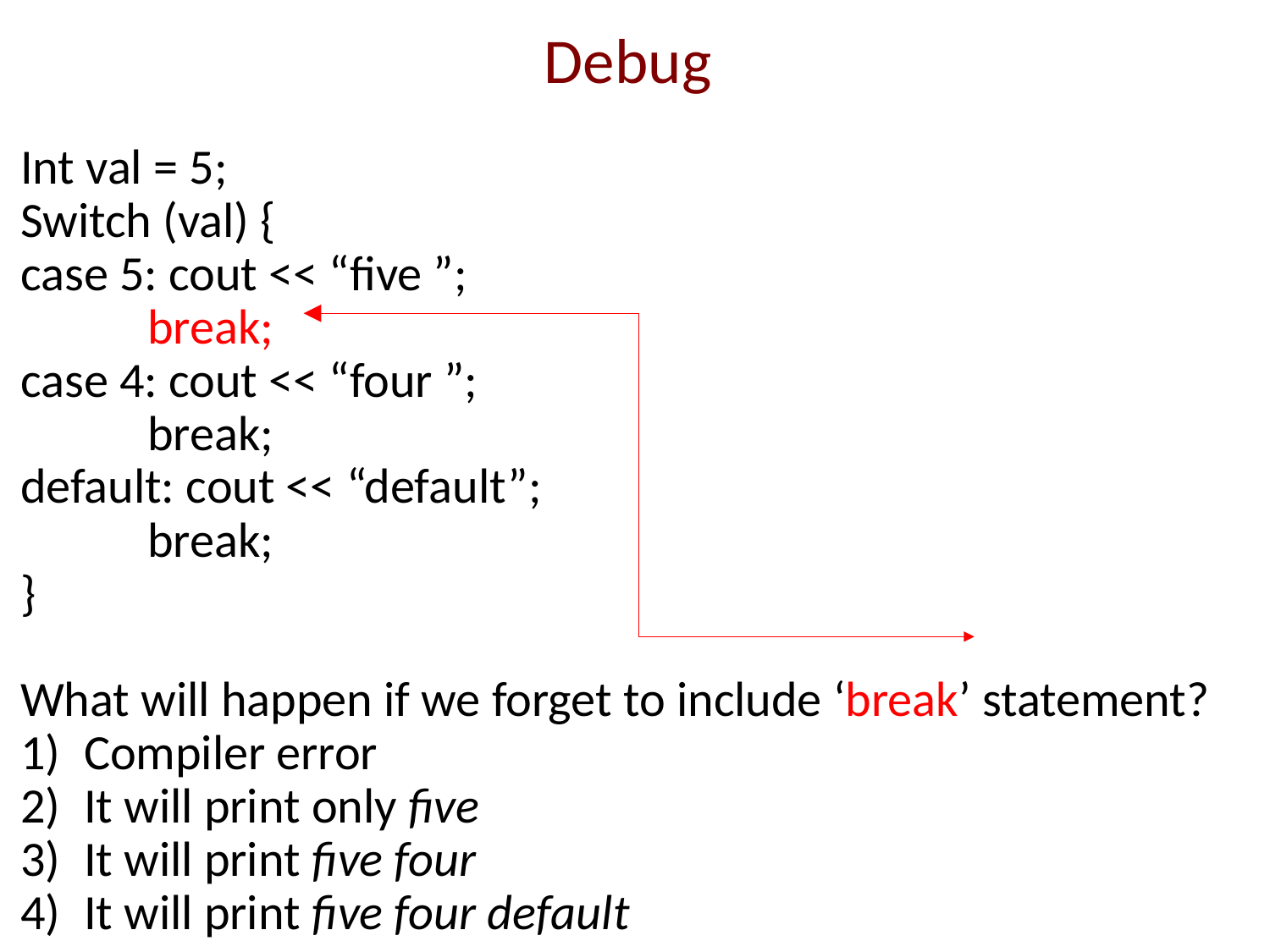

Debug

Int val = 5;
Switch (val) {
case 5: cout << “five ”;
	break;
case 4: cout << “four ”;
	break;
default: cout << “default”;
	break;
}

What will happen if we forget to include ‘break’ statement?
Compiler error
It will print only five
It will print five four
It will print five four default